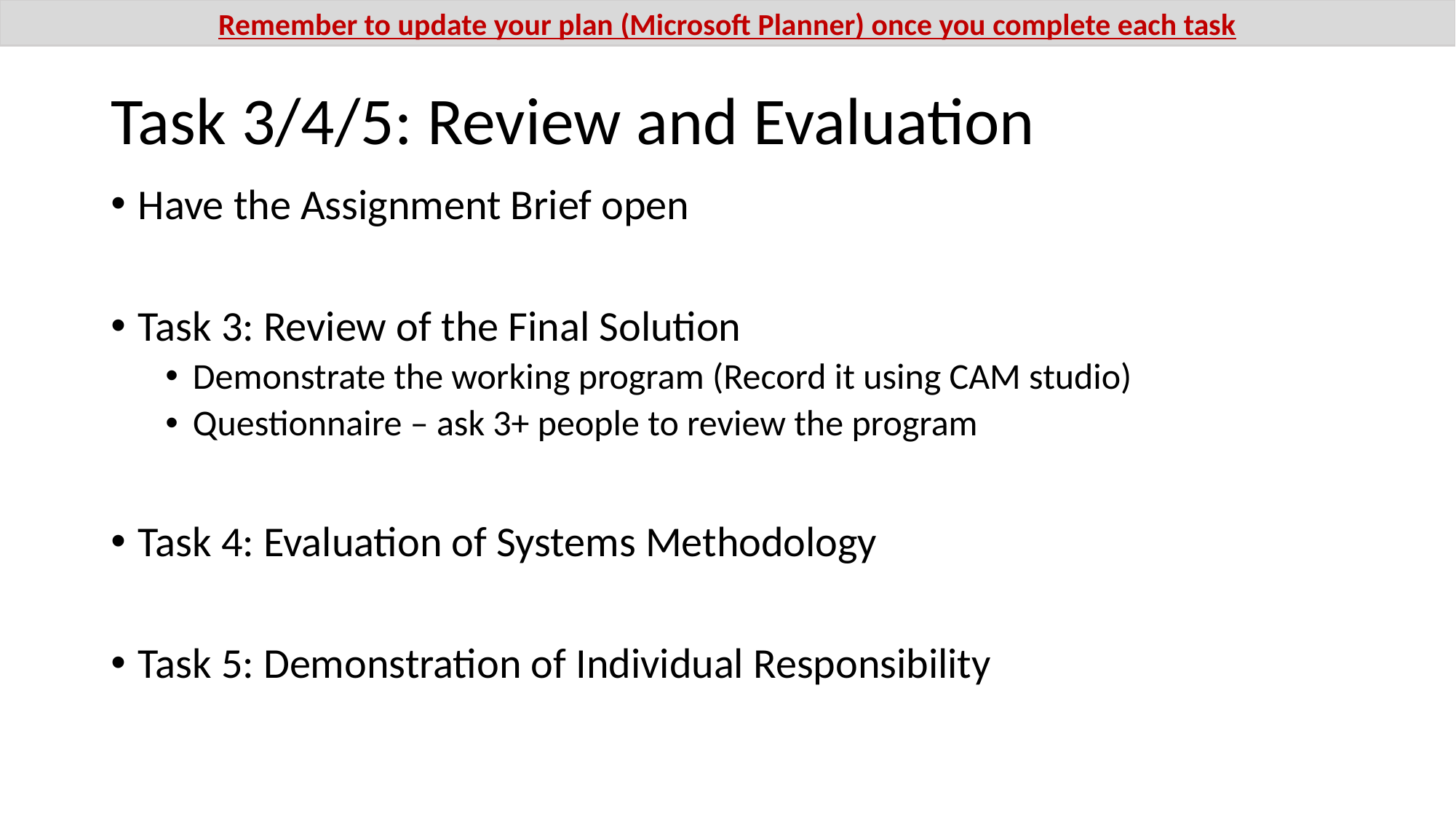

Remember to update your plan (Microsoft Planner) once you complete each task

# Task 3/4/5: Review and Evaluation
Have the Assignment Brief open

Task 3: Review of the Final Solution
Demonstrate the working program (Record it using CAM studio)
Questionnaire – ask 3+ people to review the program

Task 4: Evaluation of Systems Methodology

Task 5: Demonstration of Individual Responsibility